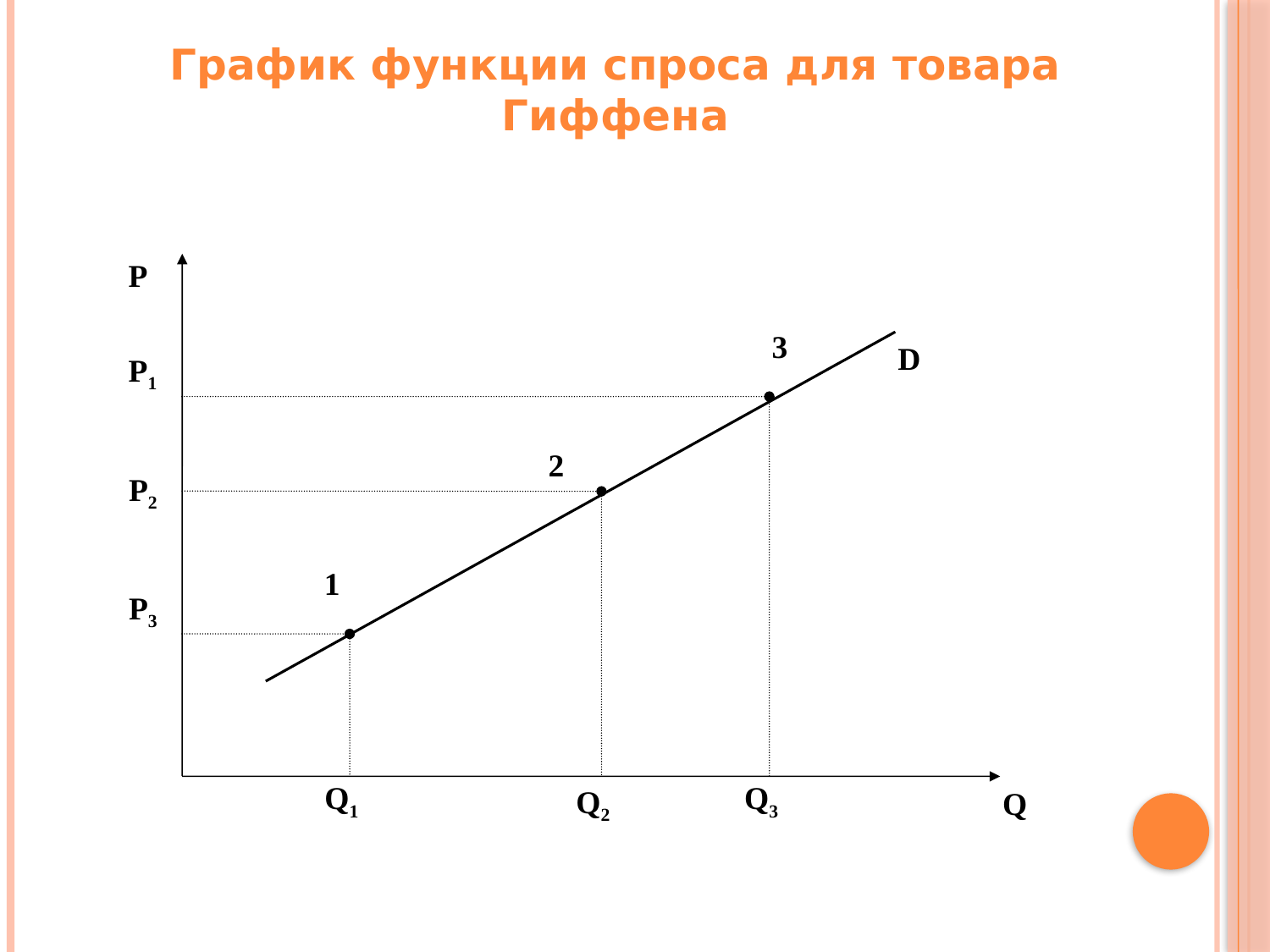

График функции спроса для товара Гиффена
Р

3

D
Р1

2
Р2

1
Р3

Q1
Q3
Q2
Q